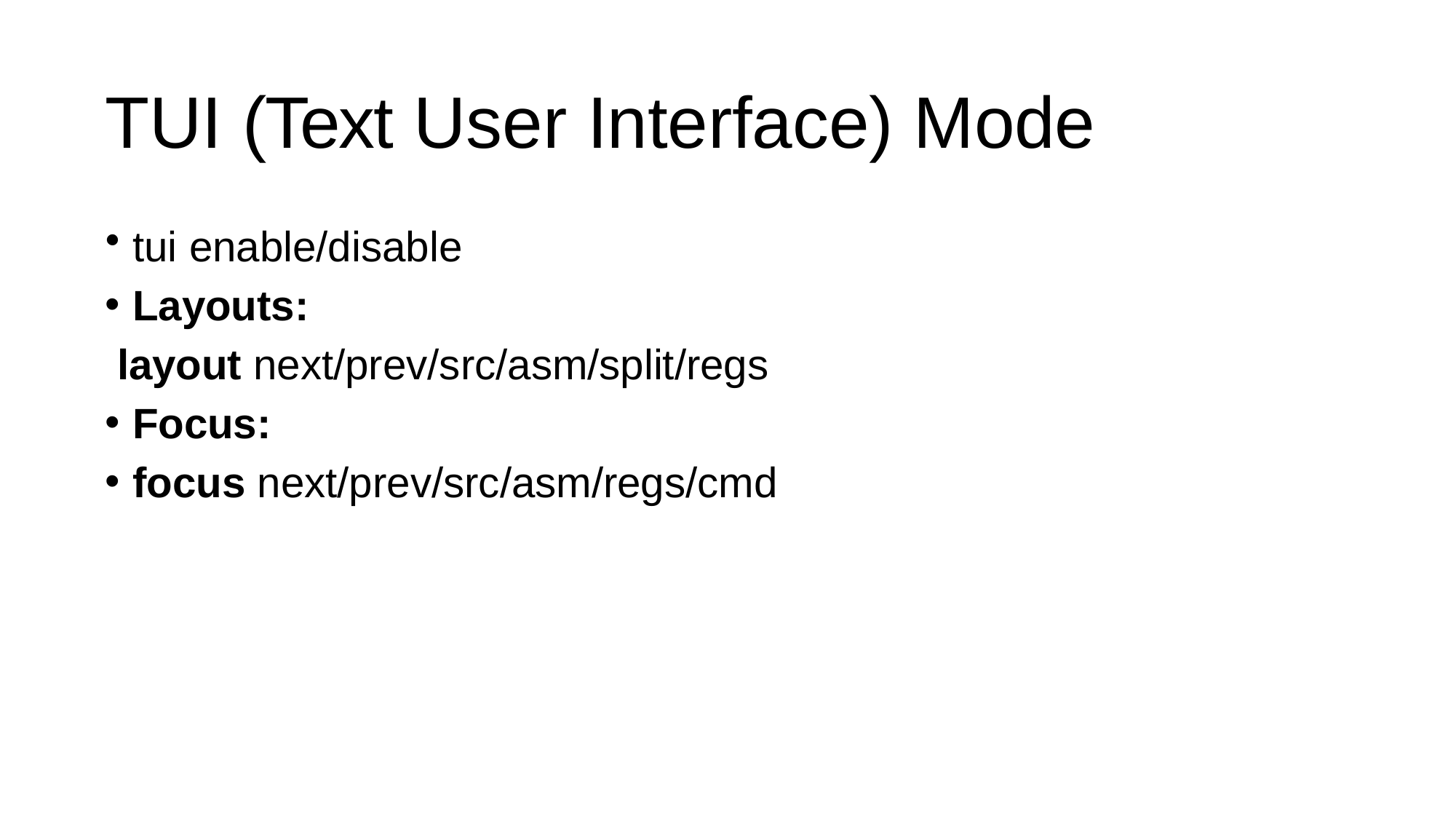

# TUI (Text User Interface) Mode
tui enable/disable
Layouts:
layout next/prev/src/asm/split/regs
Focus:
focus next/prev/src/asm/regs/cmd